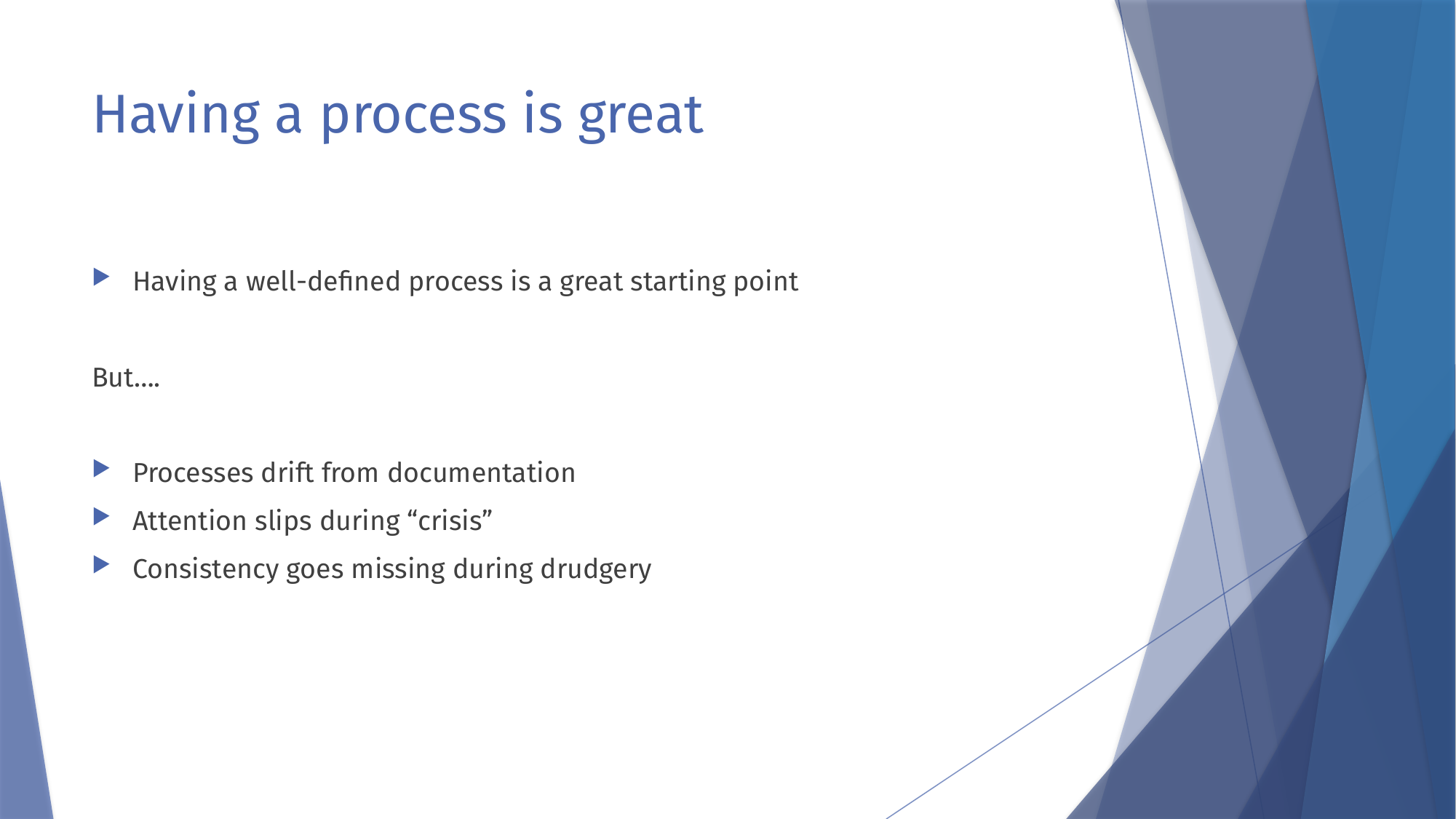

# Having a process is great
Having a well-defined process is a great starting point

But….

Processes drift from documentation
Attention slips during “crisis”
Consistency goes missing during drudgery